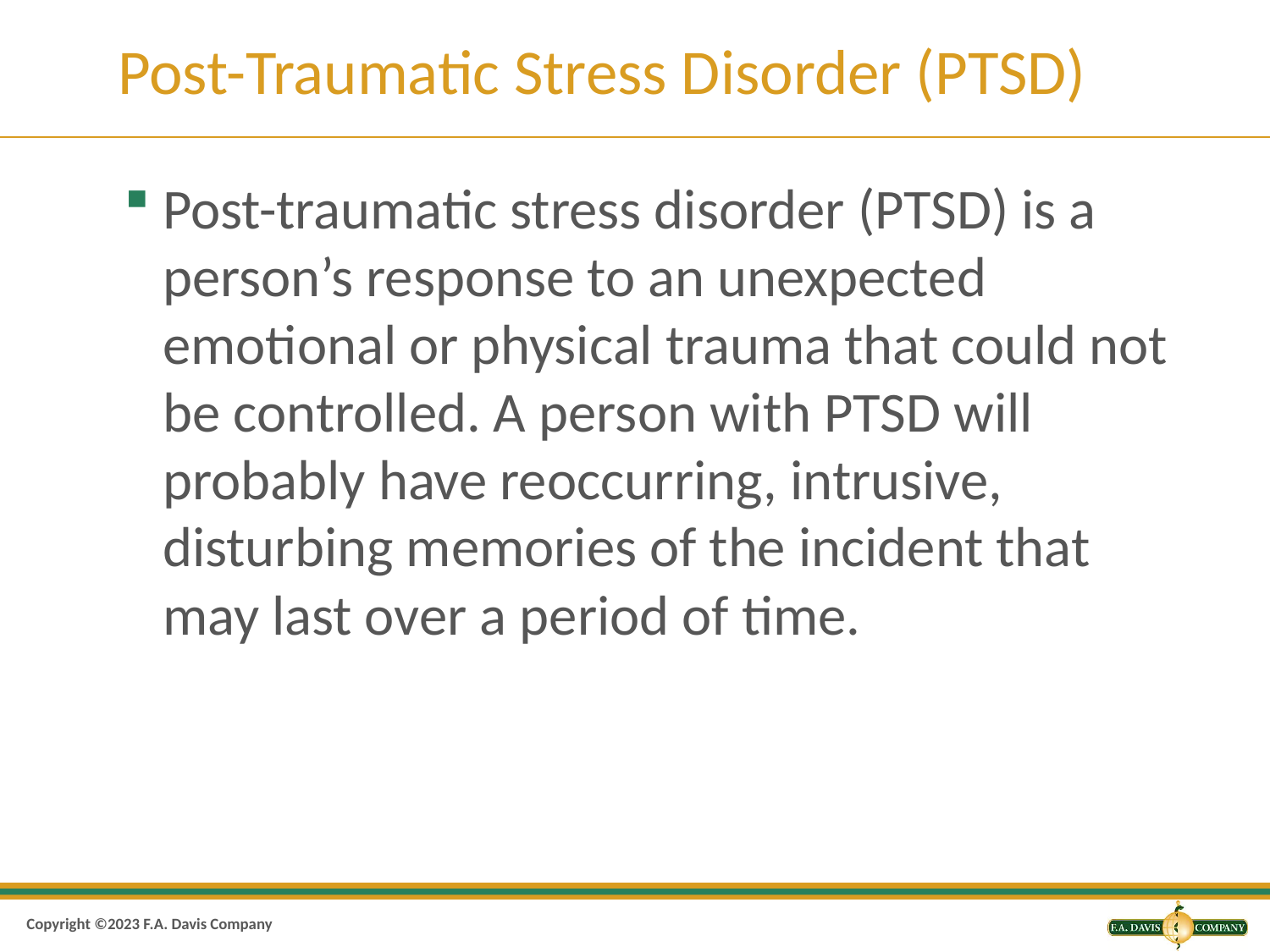

# Post-Traumatic Stress Disorder (PTSD)
Post-traumatic stress disorder (PTSD) is a person’s response to an unexpected emotional or physical trauma that could not be controlled. A person with PTSD will probably have reoccurring, intrusive, disturbing memories of the incident that may last over a period of time.